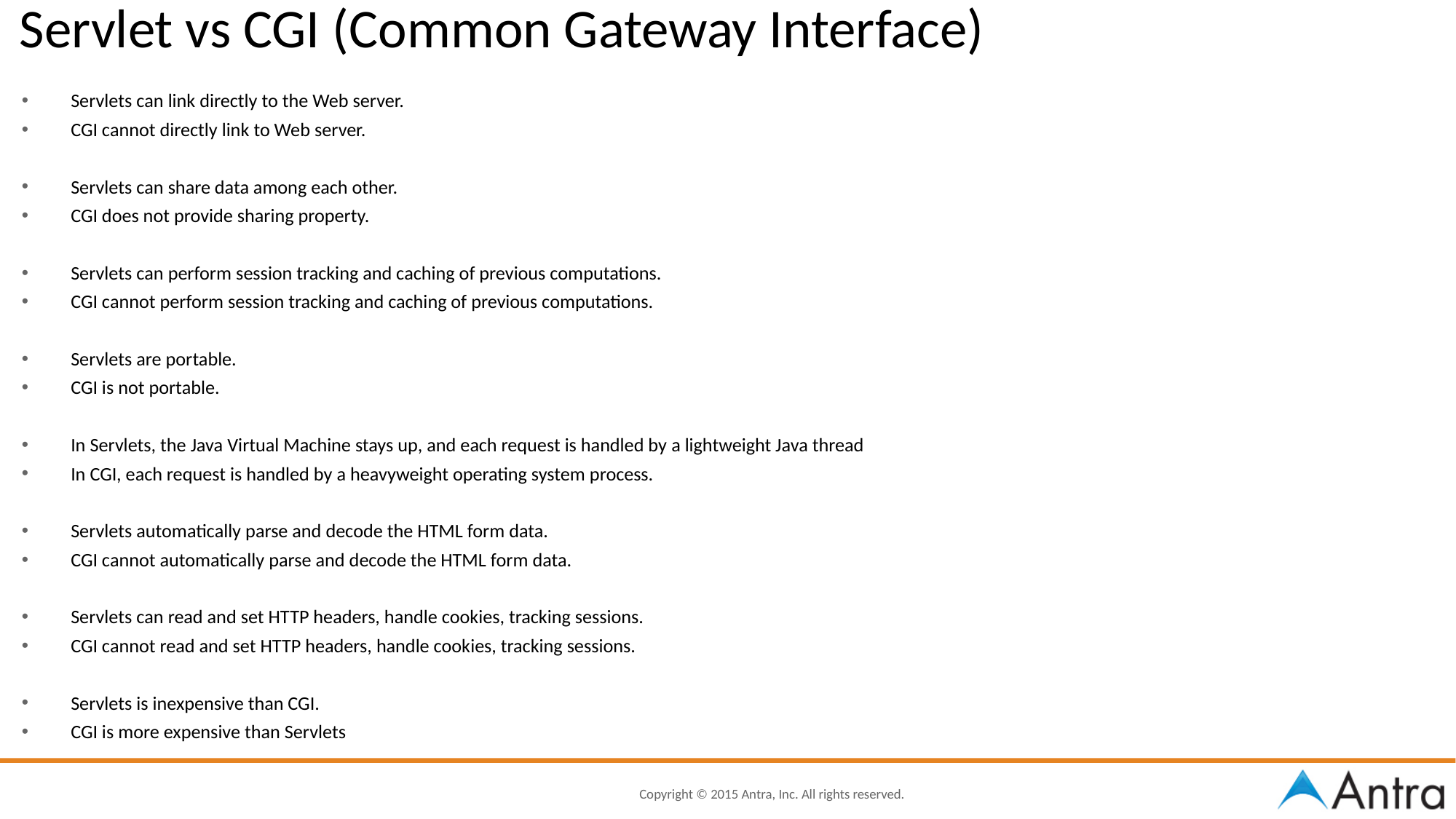

# Servlet vs CGI (Common Gateway Interface)

Servlets can link directly to the Web server.
CGI cannot directly link to Web server.

Servlets can share data among each other.
CGI does not provide sharing property.

Servlets can perform session tracking and caching of previous computations.
CGI cannot perform session tracking and caching of previous computations.

Servlets are portable.
CGI is not portable.

In Servlets, the Java Virtual Machine stays up, and each request is handled by a lightweight Java thread
In CGI, each request is handled by a heavyweight operating system process.

Servlets automatically parse and decode the HTML form data.
CGI cannot automatically parse and decode the HTML form data.

Servlets can read and set HTTP headers, handle cookies, tracking sessions.
CGI cannot read and set HTTP headers, handle cookies, tracking sessions.

Servlets is inexpensive than CGI.
CGI is more expensive than Servlets